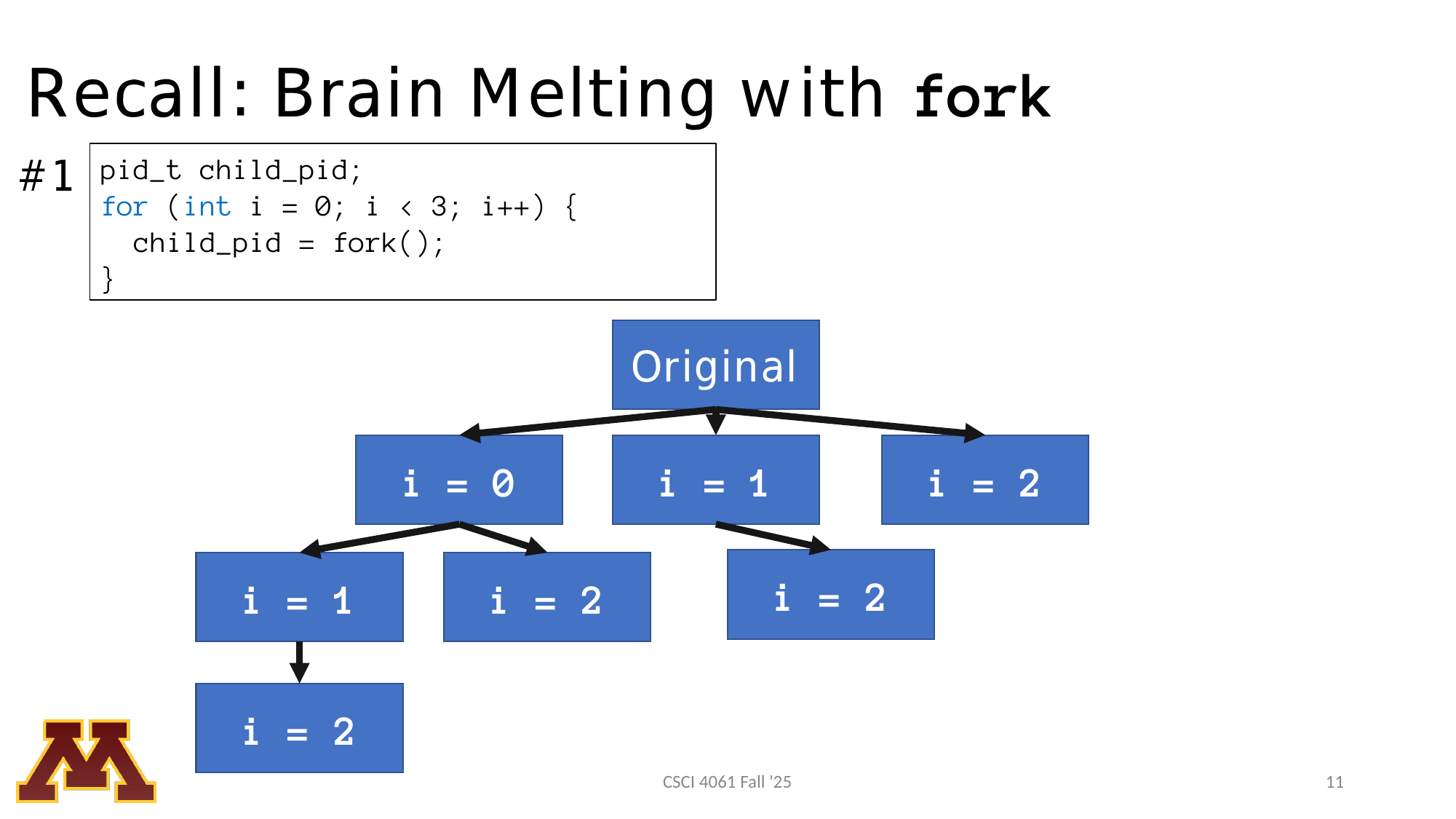

# Recall: Brain Melting with fork
#1
pid_t child_pid;
for (int i = 0; i < 3; i++) {
  child_pid = fork();
}
Original
i = 0
i = 1
i = 2
i = 2
i = 1
i = 2
i = 2
CSCI 4061 Fall '25​
11